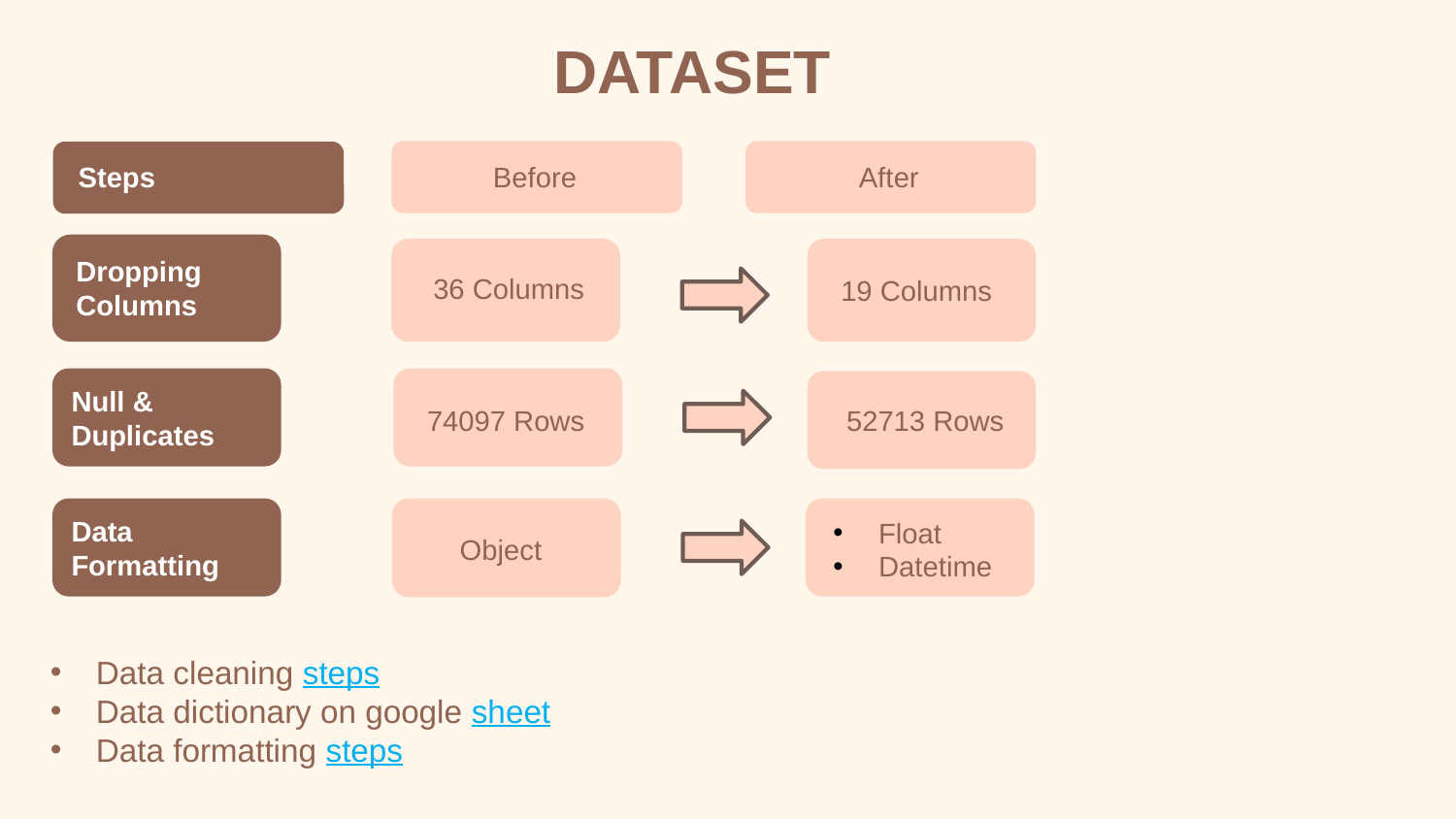

DATASET

After

Before

Steps

Dropping
Columns

36 Columns

19 Columns

74097 Rows
Null & Duplicates

52713 Rows

Object
Data Formatting

Float
Datetime

Data cleaning steps
Data dictionary on google sheet
Data formatting steps